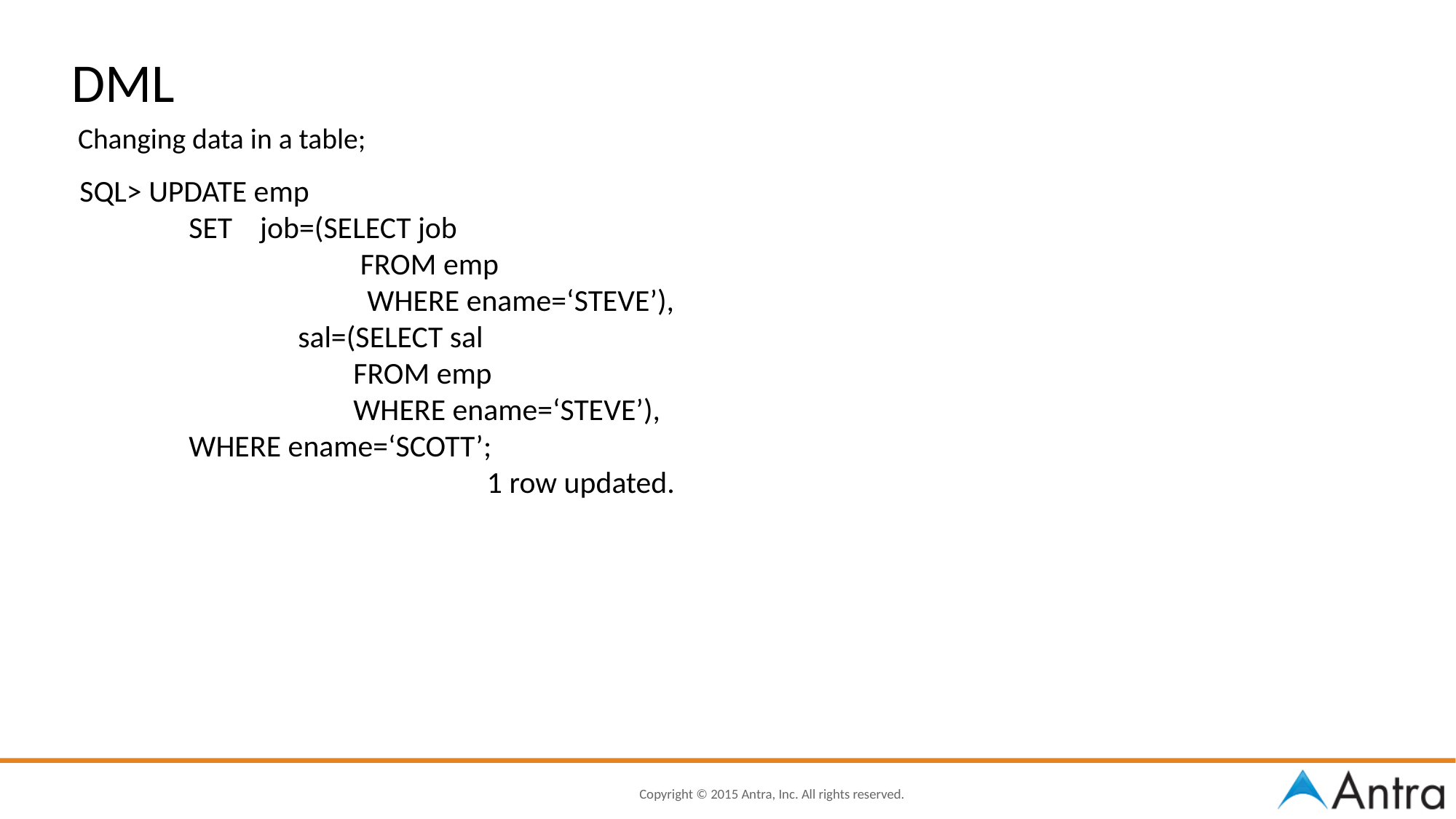

DML
Changing data in a table;
SQL> UPDATE emp
	SET    job=(SELECT job
		         FROM emp
		          WHERE ename=‘STEVE’),
		sal=(SELECT sal
		        FROM emp
		        WHERE ename=‘STEVE’),
	WHERE ename=‘SCOTT’;
1 row updated.